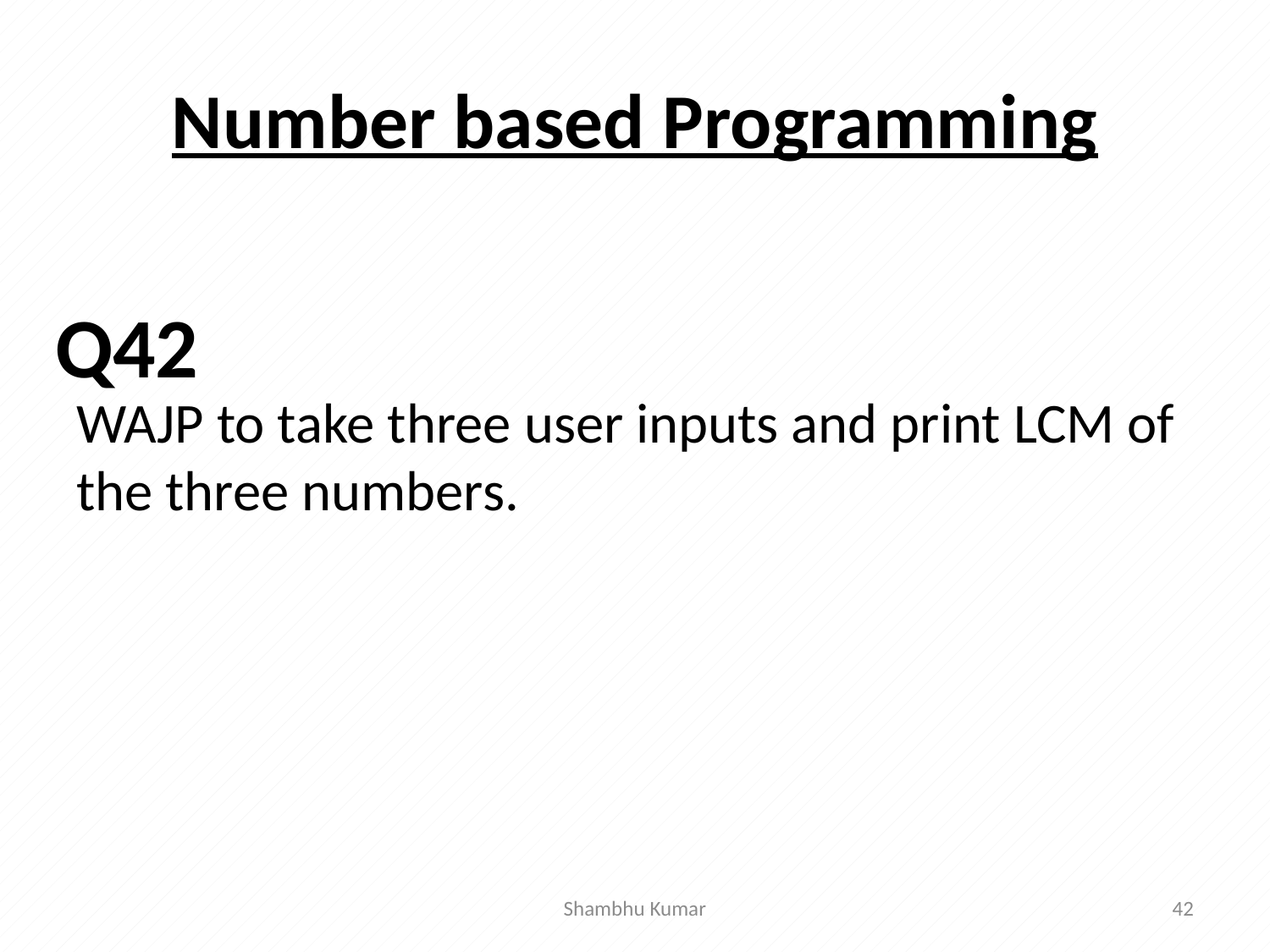

# Number based Programming

WAJP to take three user inputs and print LCM of the three numbers.

Q42
Shambhu Kumar
42